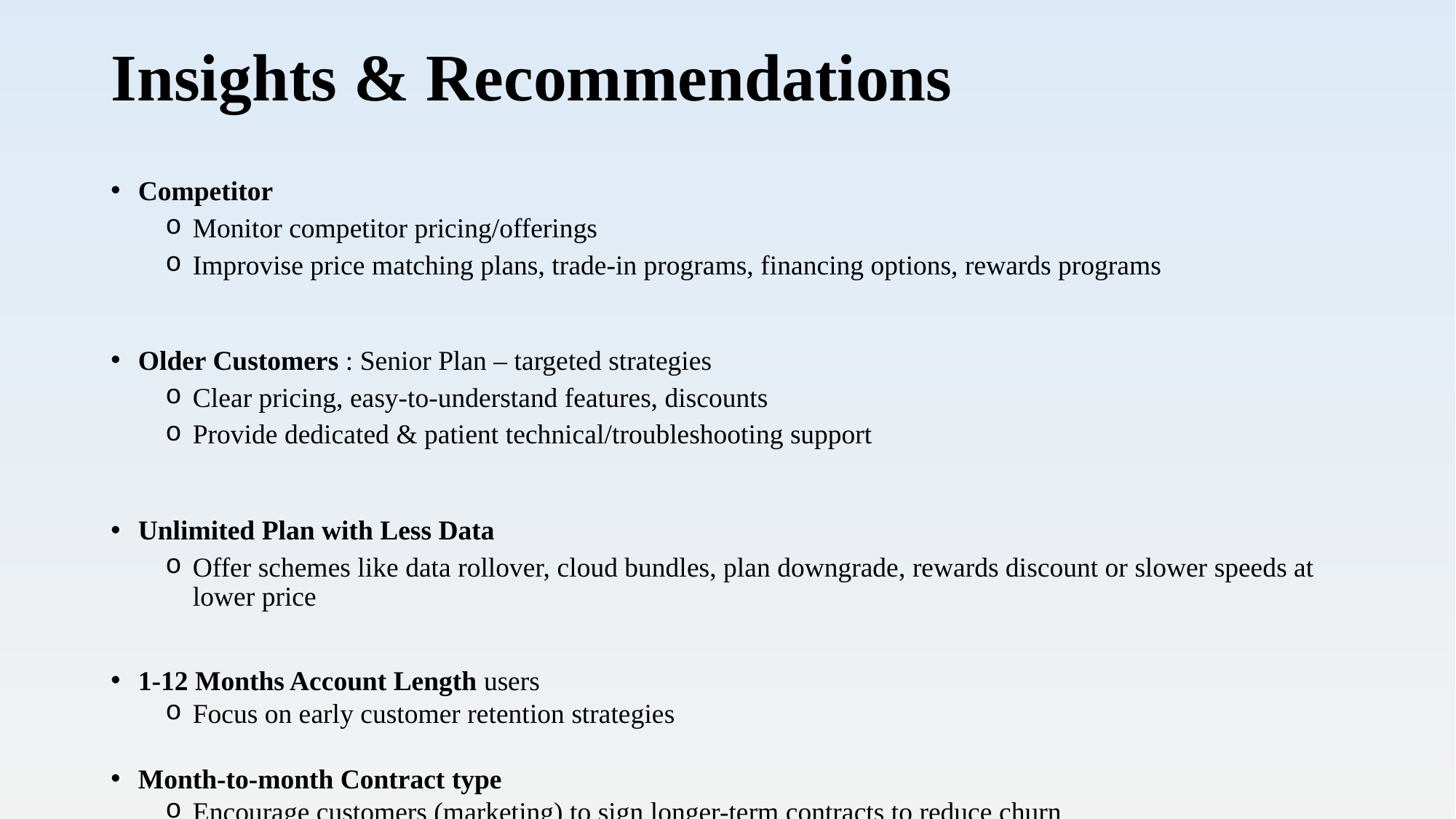

# Insights & Recommendations
Competitor
Monitor competitor pricing/offerings
Improvise price matching plans, trade-in programs, financing options, rewards programs

Older Customers : Senior Plan – targeted strategies
Clear pricing, easy-to-understand features, discounts
Provide dedicated & patient technical/troubleshooting support

Unlimited Plan with Less Data
Offer schemes like data rollover, cloud bundles, plan downgrade, rewards discount or slower speeds at lower price

1-12 Months Account Length users
Focus on early customer retention strategies

Month-to-month Contract type
Encourage customers (marketing) to sign longer-term contracts to reduce churn